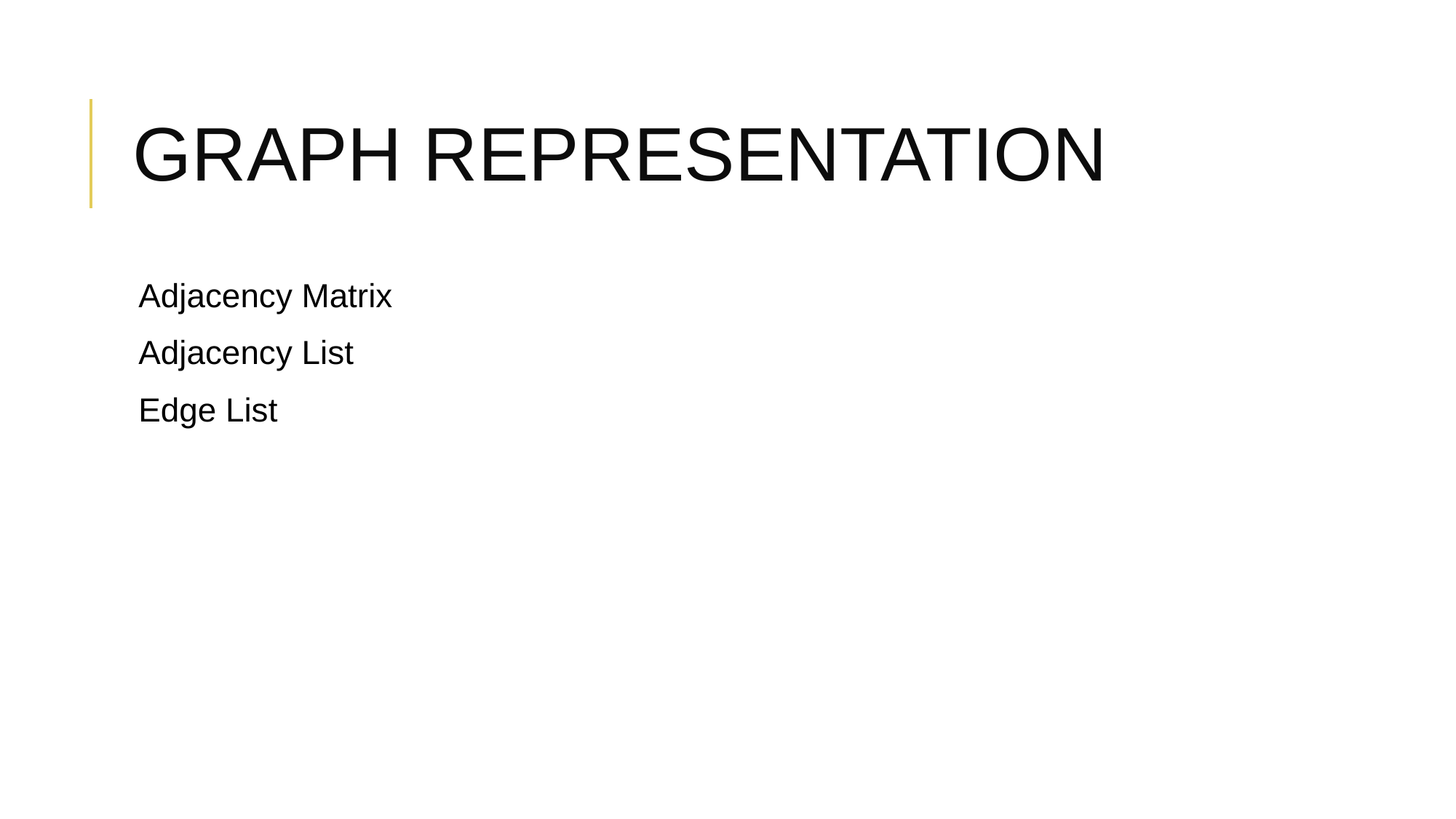

# GRAPH REPRESENTATION
Adjacency Matrix
Adjacency List
Edge List